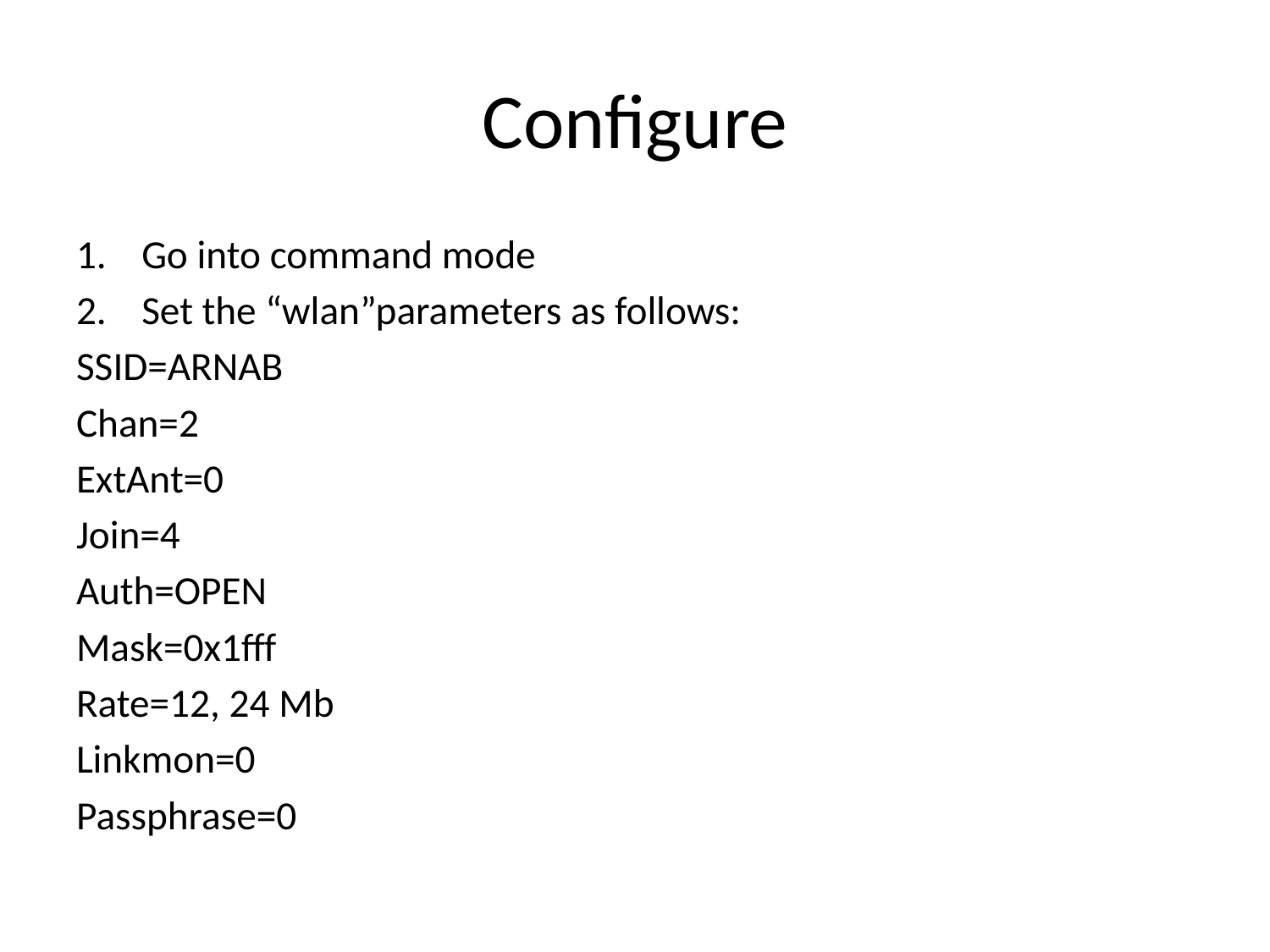

# Configure
Go into command mode
Set the “wlan”parameters as follows:
SSID=ARNAB
Chan=2
ExtAnt=0
Join=4
Auth=OPEN
Mask=0x1fff
Rate=12, 24 Mb
Linkmon=0
Passphrase=0